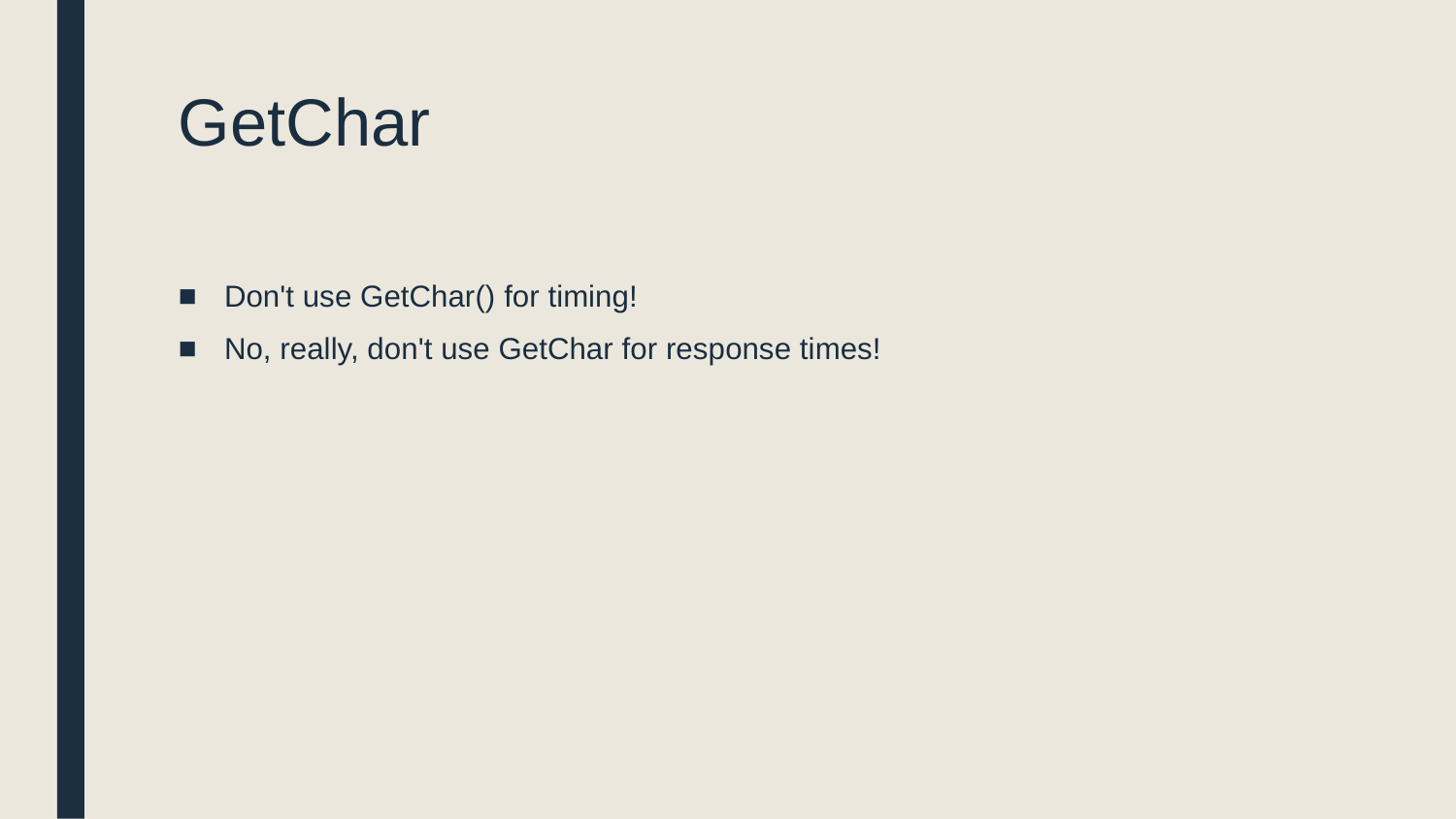

# GetChar
Don't use GetChar() for timing!
No, really, don't use GetChar for response times!